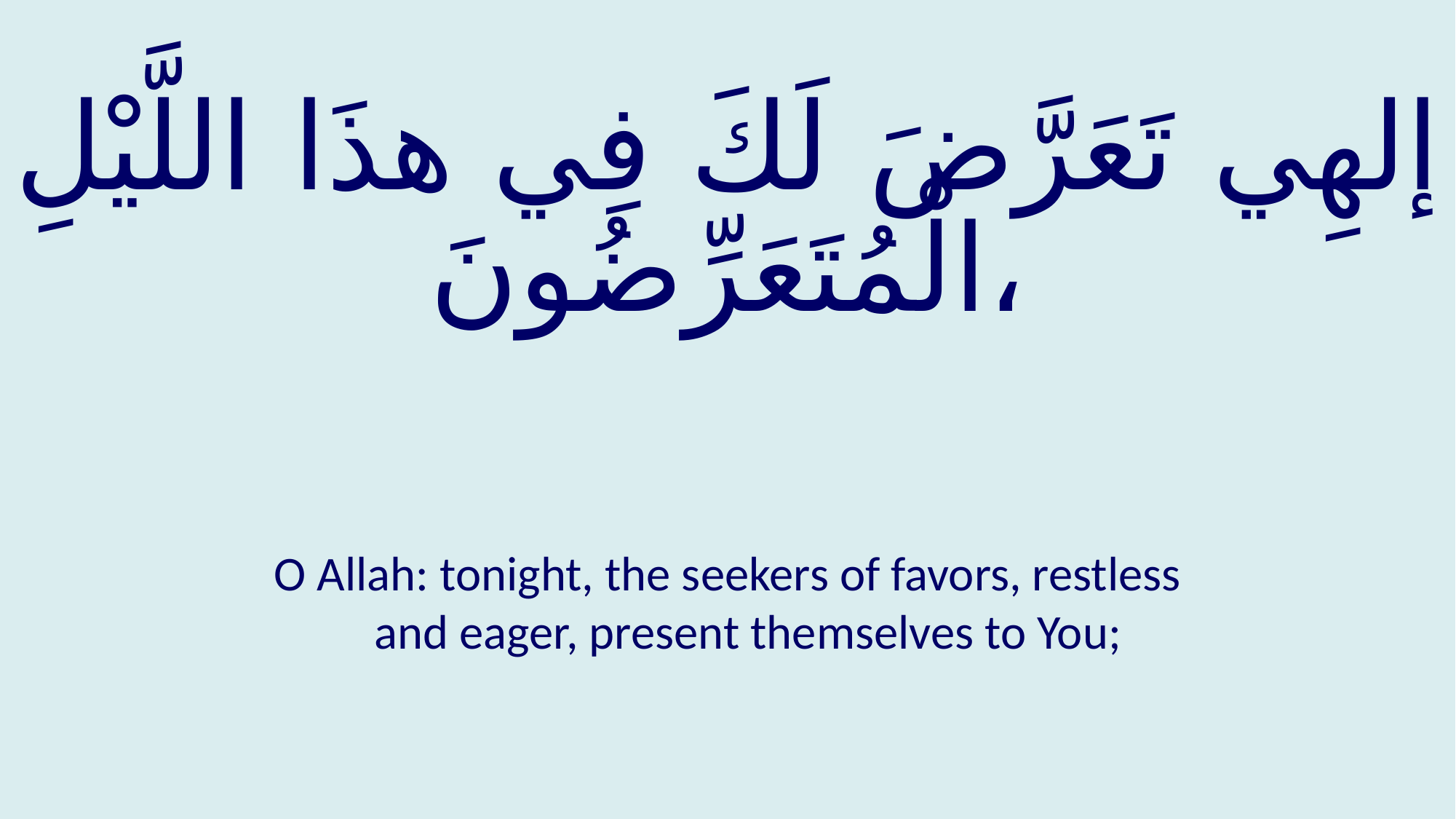

# إلهِي تَعَرَّضَ لَكَ فِي هذَا اللَّيْلِ الْمُتَعَرِّضُونَ،
O Allah: tonight, the seekers of favors, restless and eager, present themselves to You;